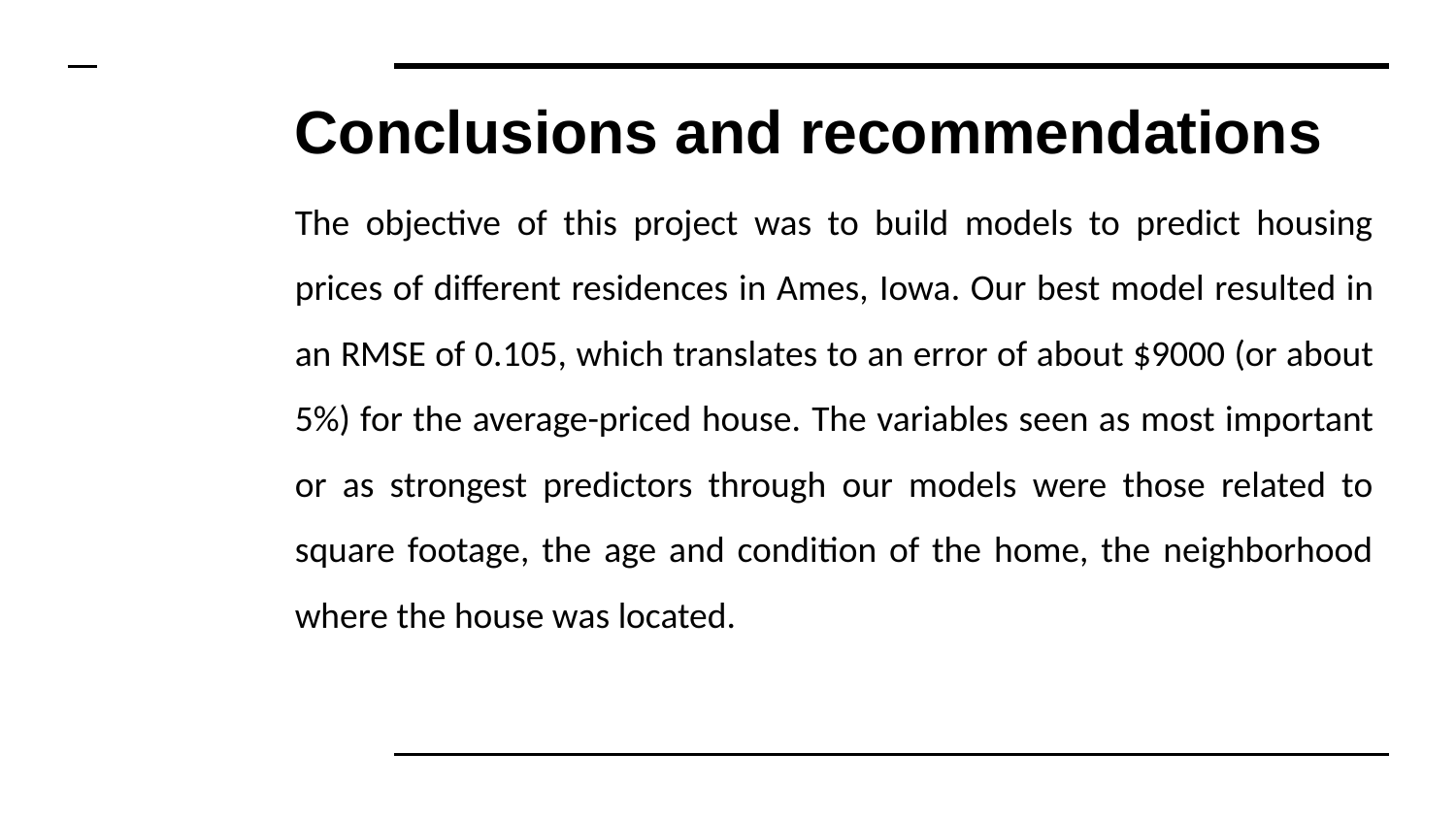

# Conclusions and recommendations
The objective of this project was to build models to predict housing prices of different residences in Ames, Iowa. Our best model resulted in an RMSE of 0.105, which translates to an error of about $9000 (or about 5%) for the average-priced house. The variables seen as most important or as strongest predictors through our models were those related to square footage, the age and condition of the home, the neighborhood where the house was located.